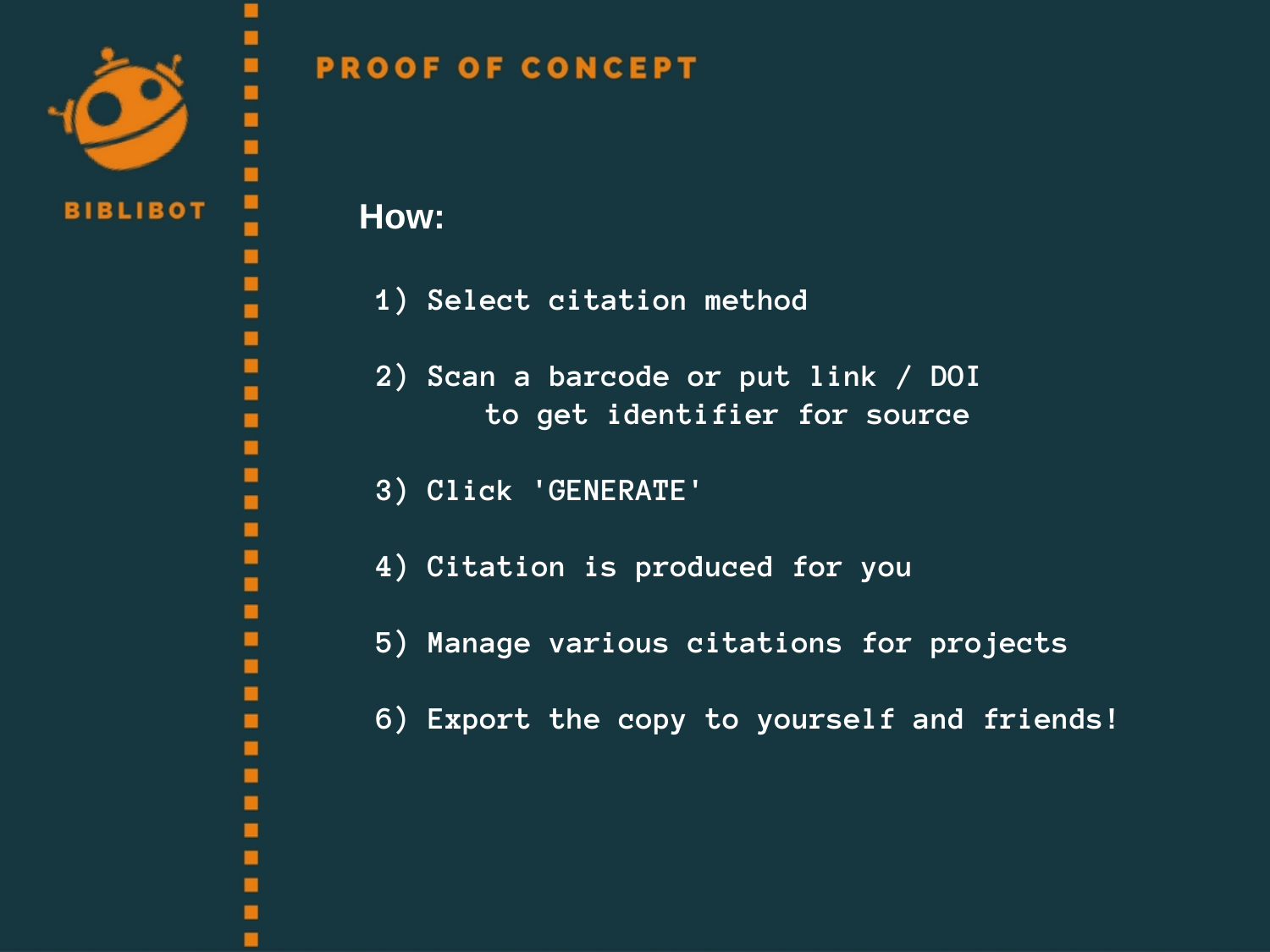

How:
 1) Select citation method
 2) Scan a barcode or put link / DOI
	to get identifier for source
 3) Click 'GENERATE'
 4) Citation is produced for you
 5) Manage various citations for projects
 6) Export the copy to yourself and friends!